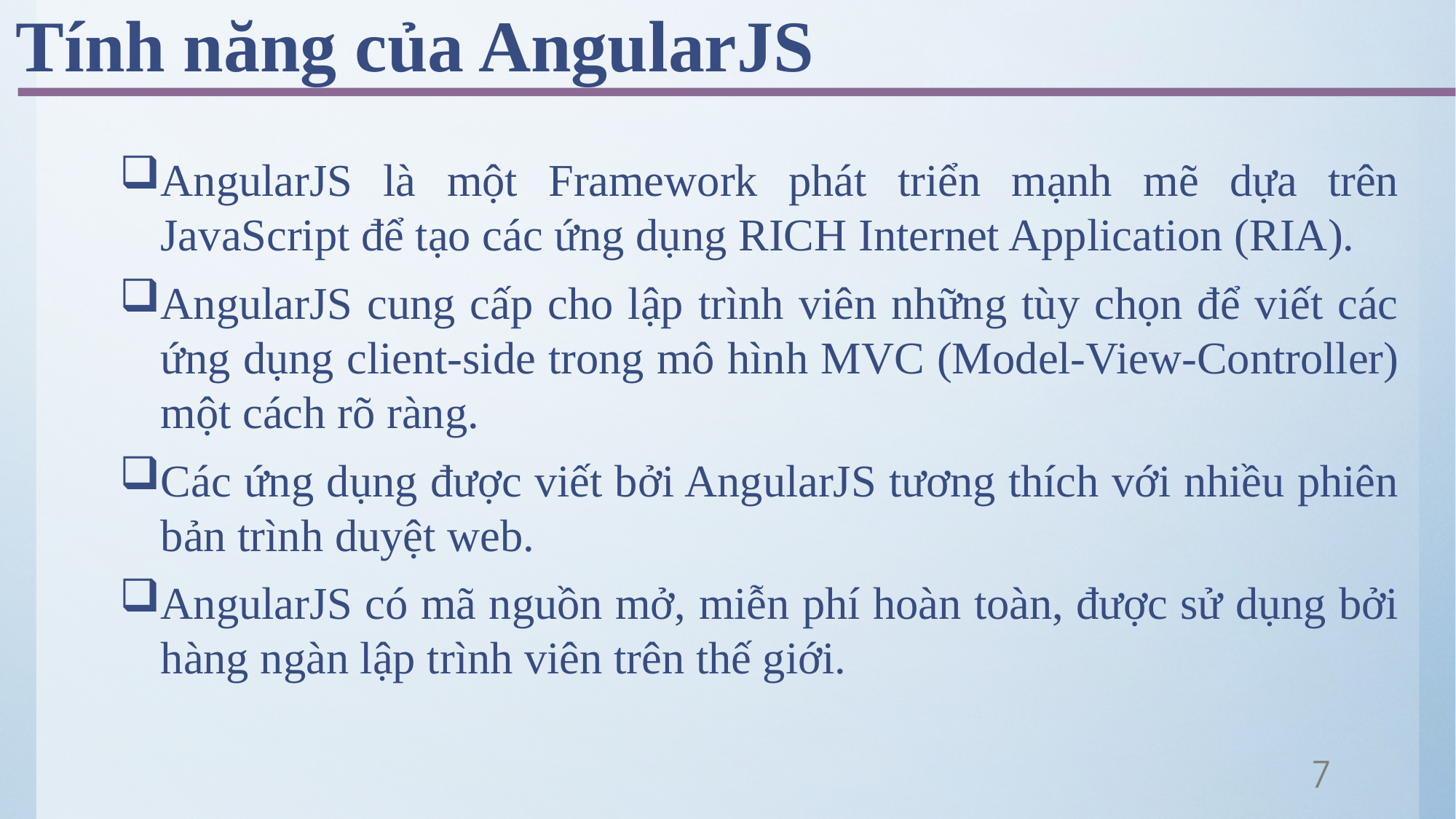

# Tính năng của AngularJS

AngularJS là một Framework phát triển mạnh mẽ dựa trên JavaScript để tạo các ứng dụng RICH Internet Application (RIA).
AngularJS cung cấp cho lập trình viên những tùy chọn để viết các ứng dụng client-side trong mô hình MVC (Model-View-Controller) một cách rõ ràng.
Các ứng dụng được viết bởi AngularJS tương thích với nhiều phiên bản trình duyệt web.
AngularJS có mã nguồn mở, miễn phí hoàn toàn, được sử dụng bởi hàng ngàn lập trình viên trên thế giới.

7